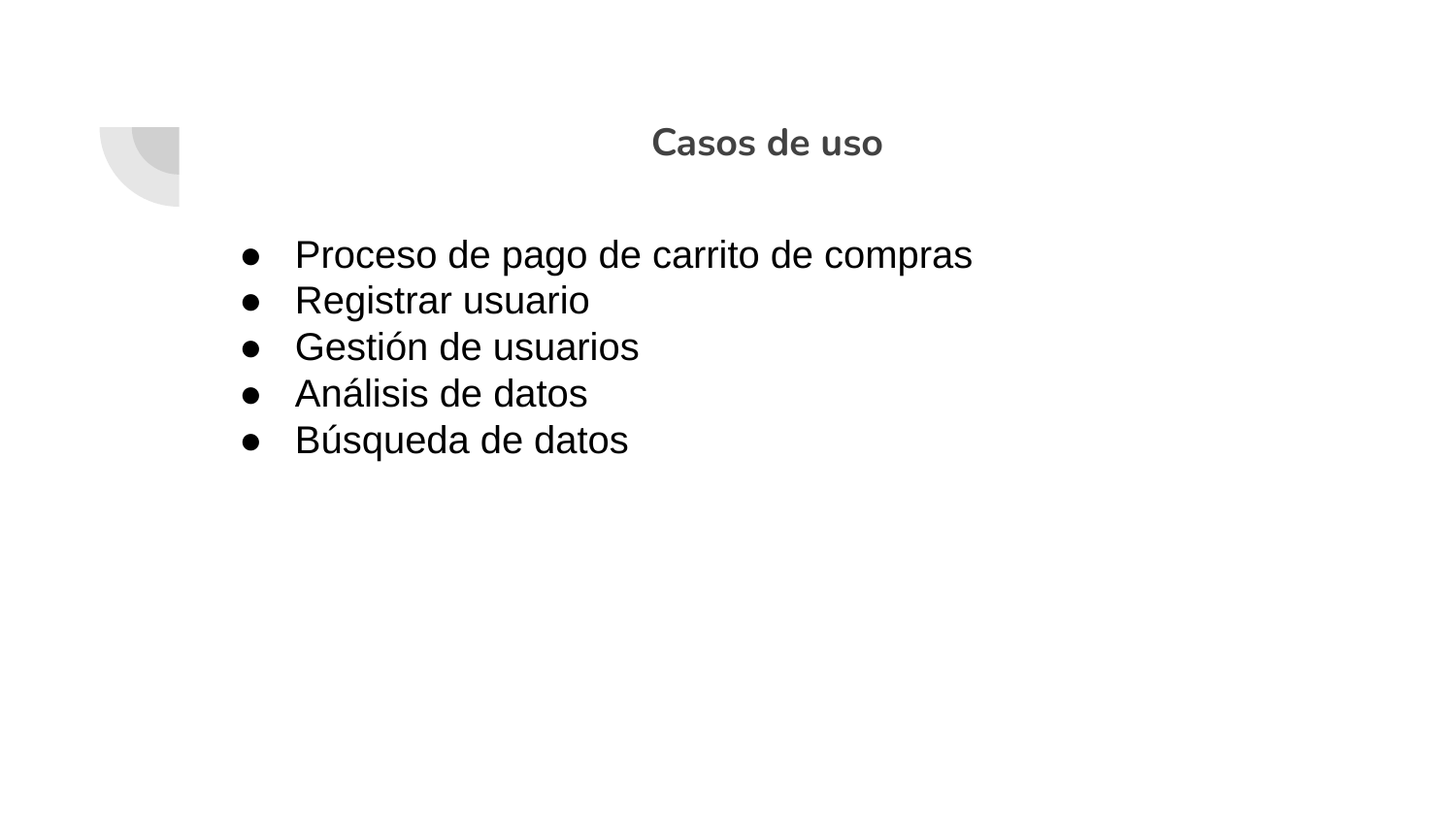

# Casos de uso
Proceso de pago de carrito de compras
Registrar usuario
Gestión de usuarios
Análisis de datos
Búsqueda de datos